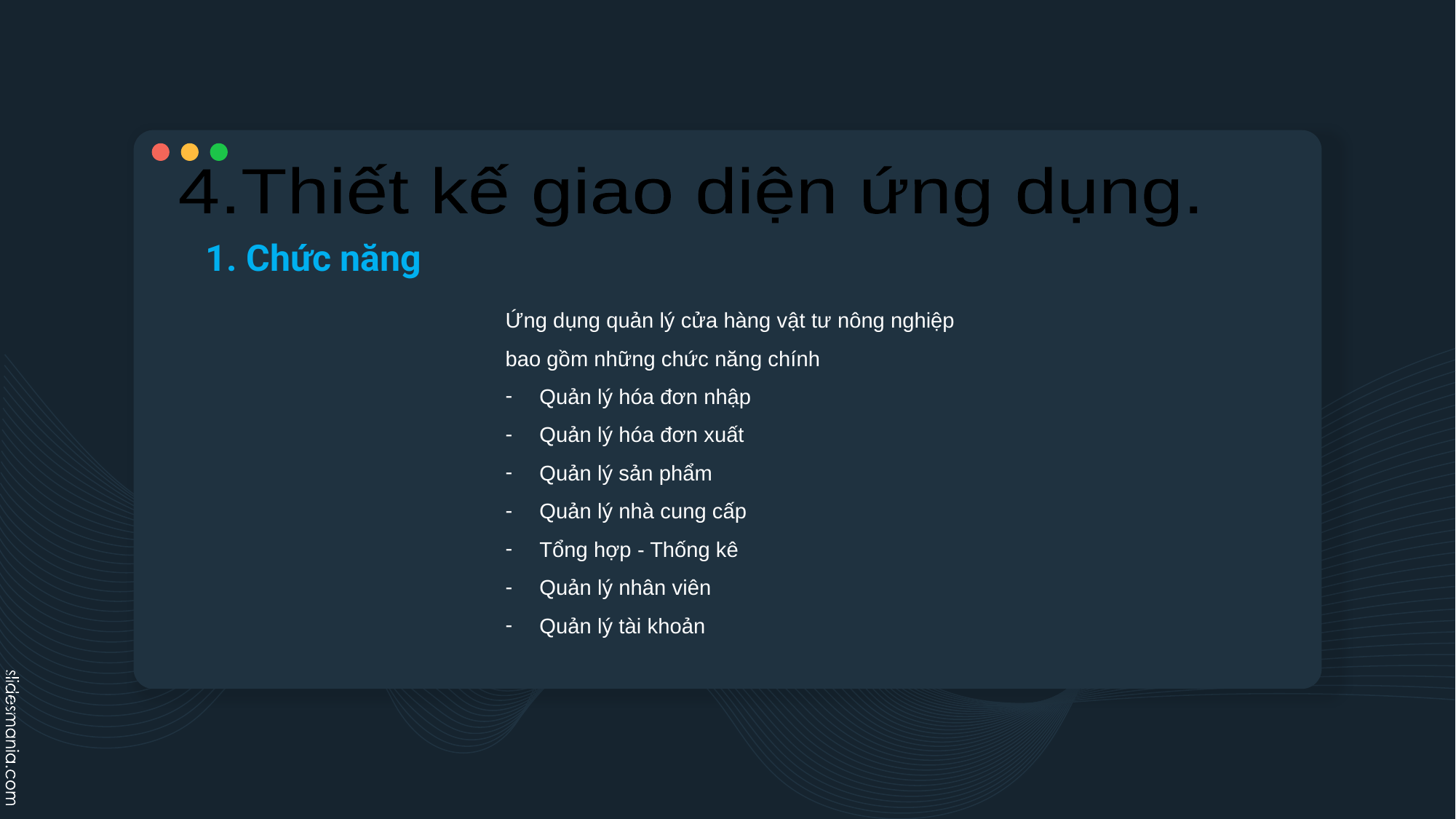

4.Thiết kế giao diện ứng dụng.
# 1. Chức năng
Ứng dụng quản lý cửa hàng vật tư nông nghiệp bao gồm những chức năng chính
Quản lý hóa đơn nhập
Quản lý hóa đơn xuất
Quản lý sản phẩm
Quản lý nhà cung cấp
Tổng hợp - Thống kê
Quản lý nhân viên
Quản lý tài khoản